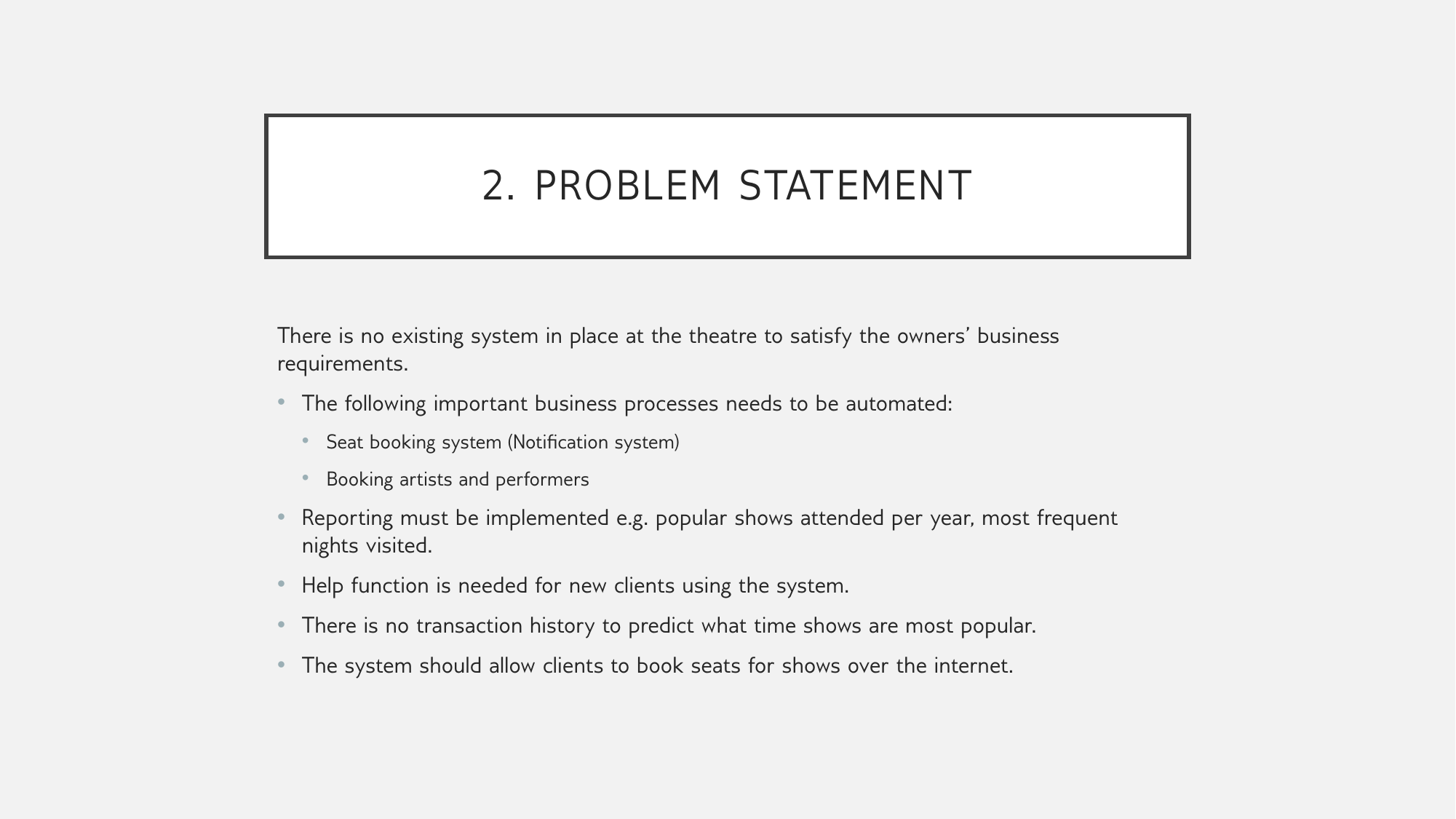

# 2. Problem Statement
There is no existing system in place at the theatre to satisfy the owners’ business requirements.
The following important business processes needs to be automated:
Seat booking system (Notification system)
Booking artists and performers
Reporting must be implemented e.g. popular shows attended per year, most frequent nights visited.
Help function is needed for new clients using the system.
There is no transaction history to predict what time shows are most popular.
The system should allow clients to book seats for shows over the internet.